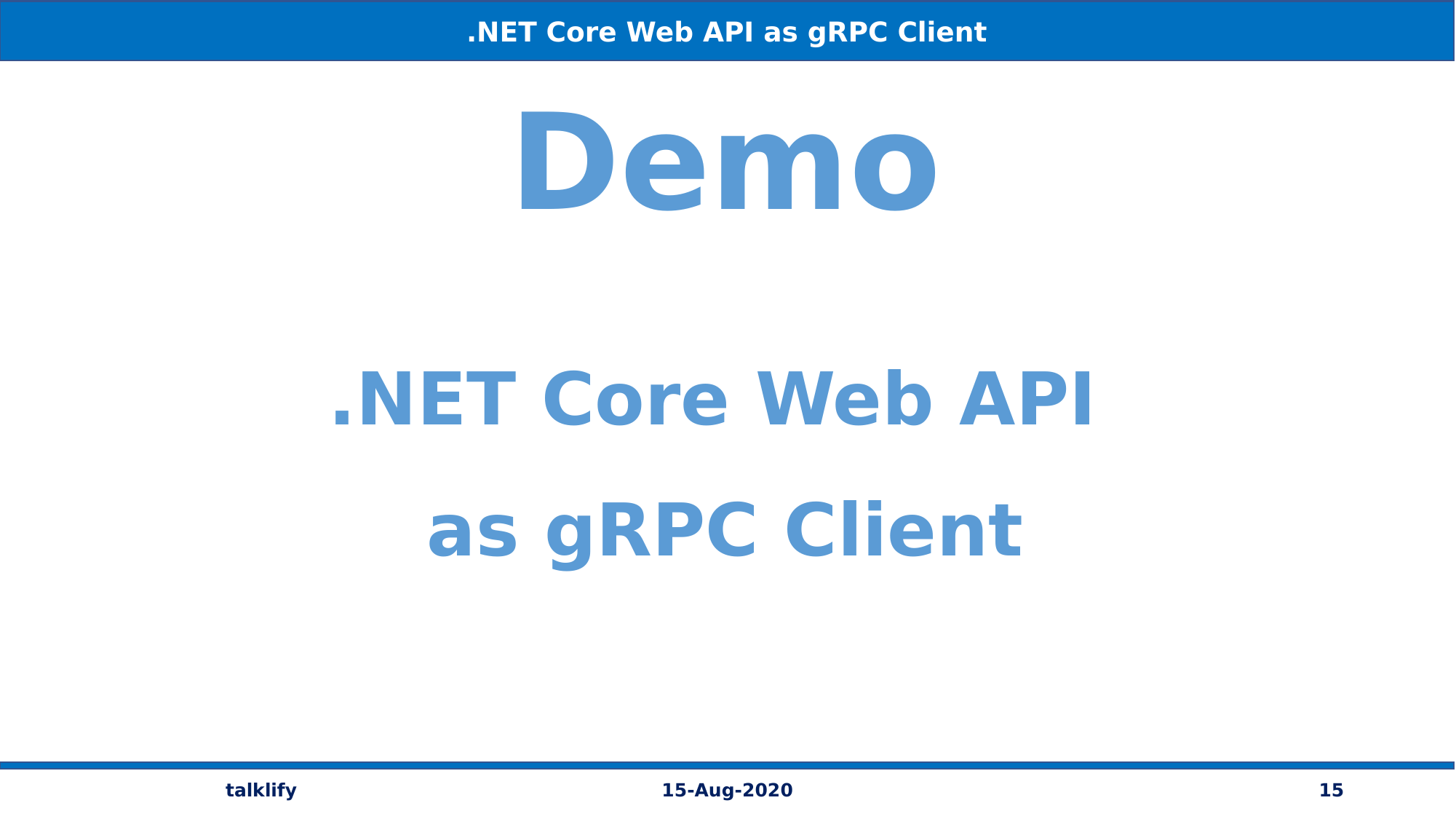

.NET Core Web API as gRPC Client
Demo

.NET Core Web API
as gRPC Client

15-Aug-2020
15
talklify